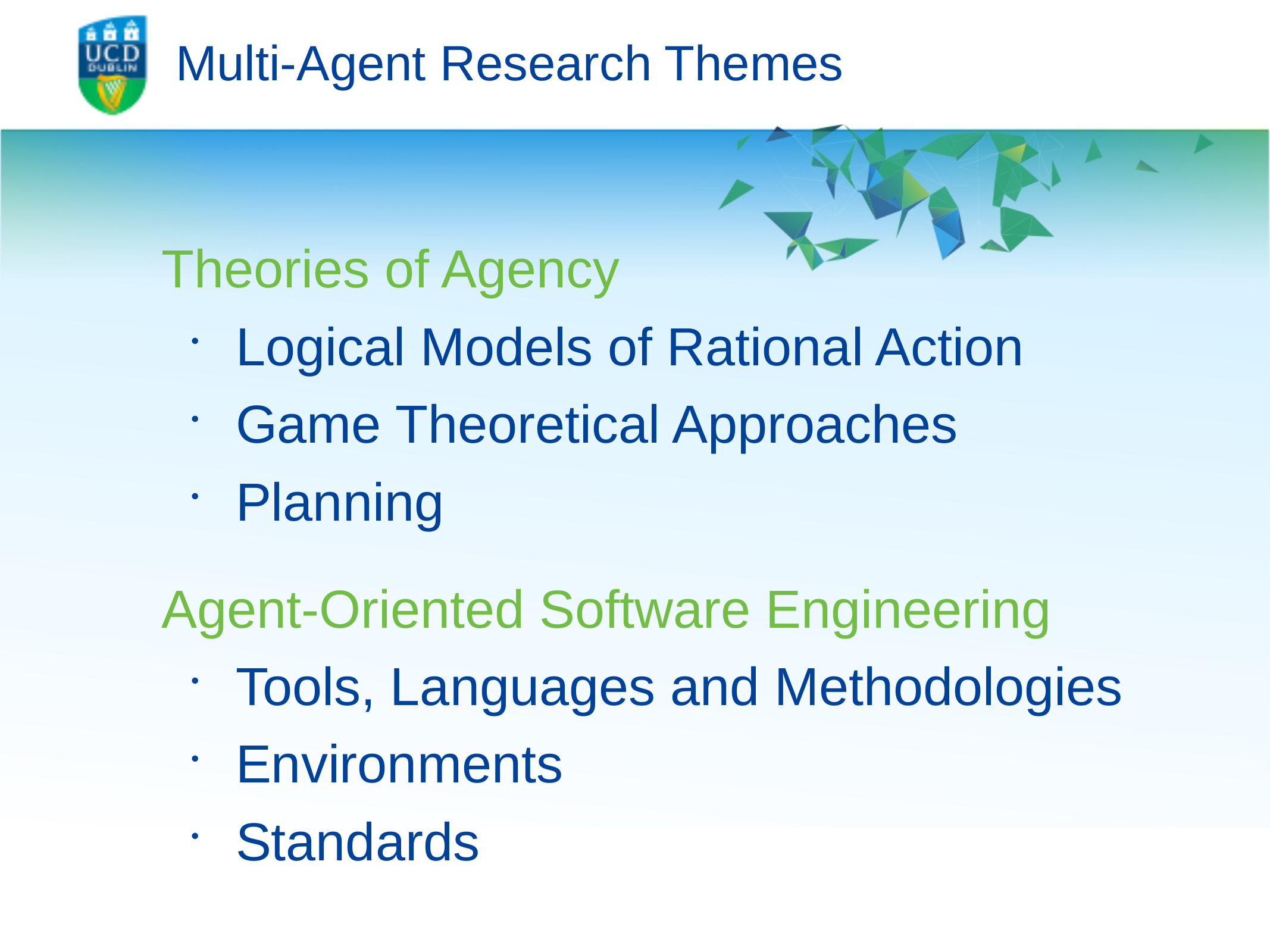

# Multi-Agent Research Themes
Theories of Agency
Logical Models of Rational Action
Game Theoretical Approaches
Planning

Agent-Oriented Software Engineering
Tools, Languages and Methodologies
Environments
Standards